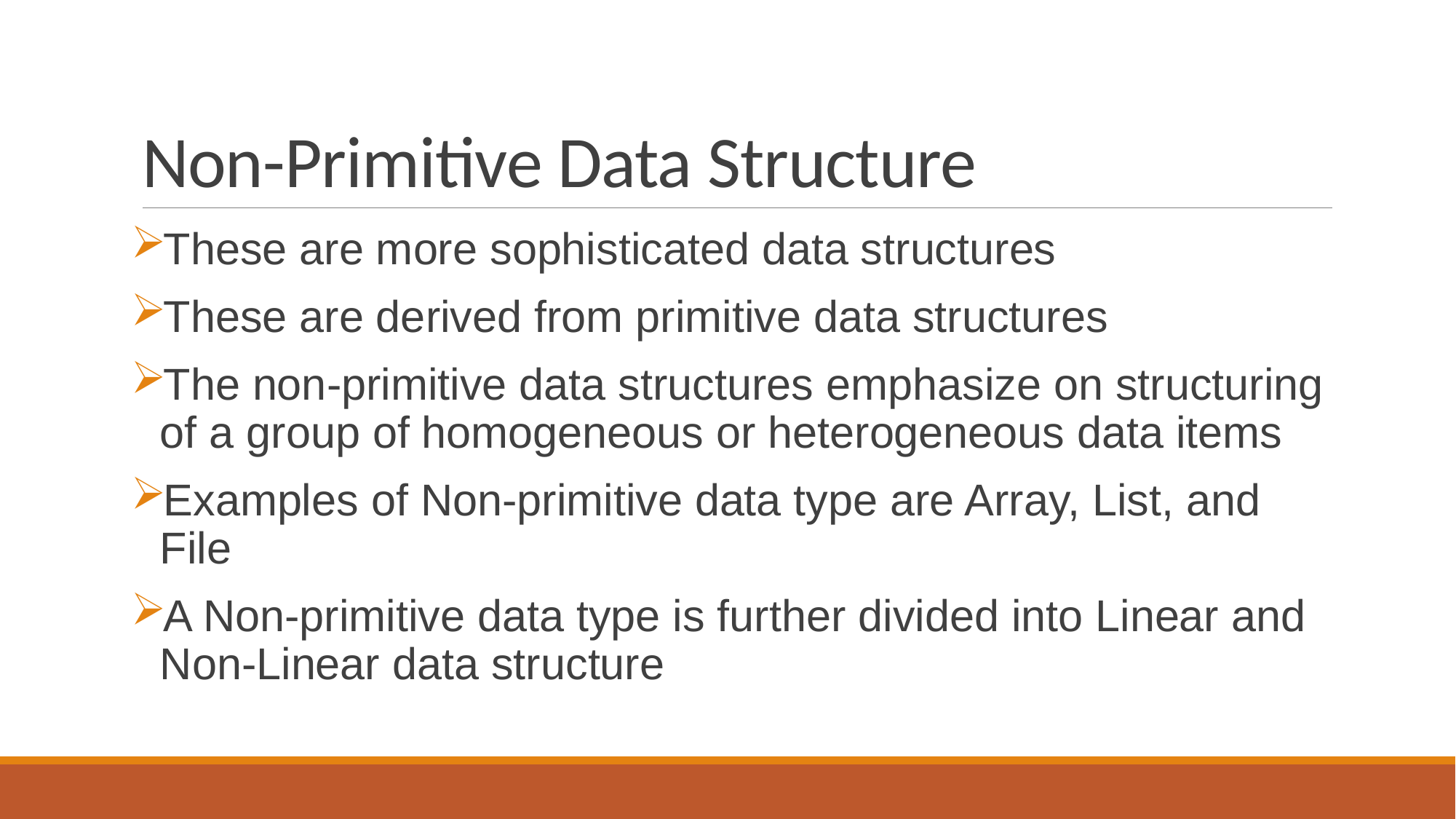

# Non-Primitive Data Structure
These are more sophisticated data structures
These are derived from primitive data structures
The non-primitive data structures emphasize on structuring of a group of homogeneous or heterogeneous data items
Examples of Non-primitive data type are Array, List, and File
A Non-primitive data type is further divided into Linear and Non-Linear data structure